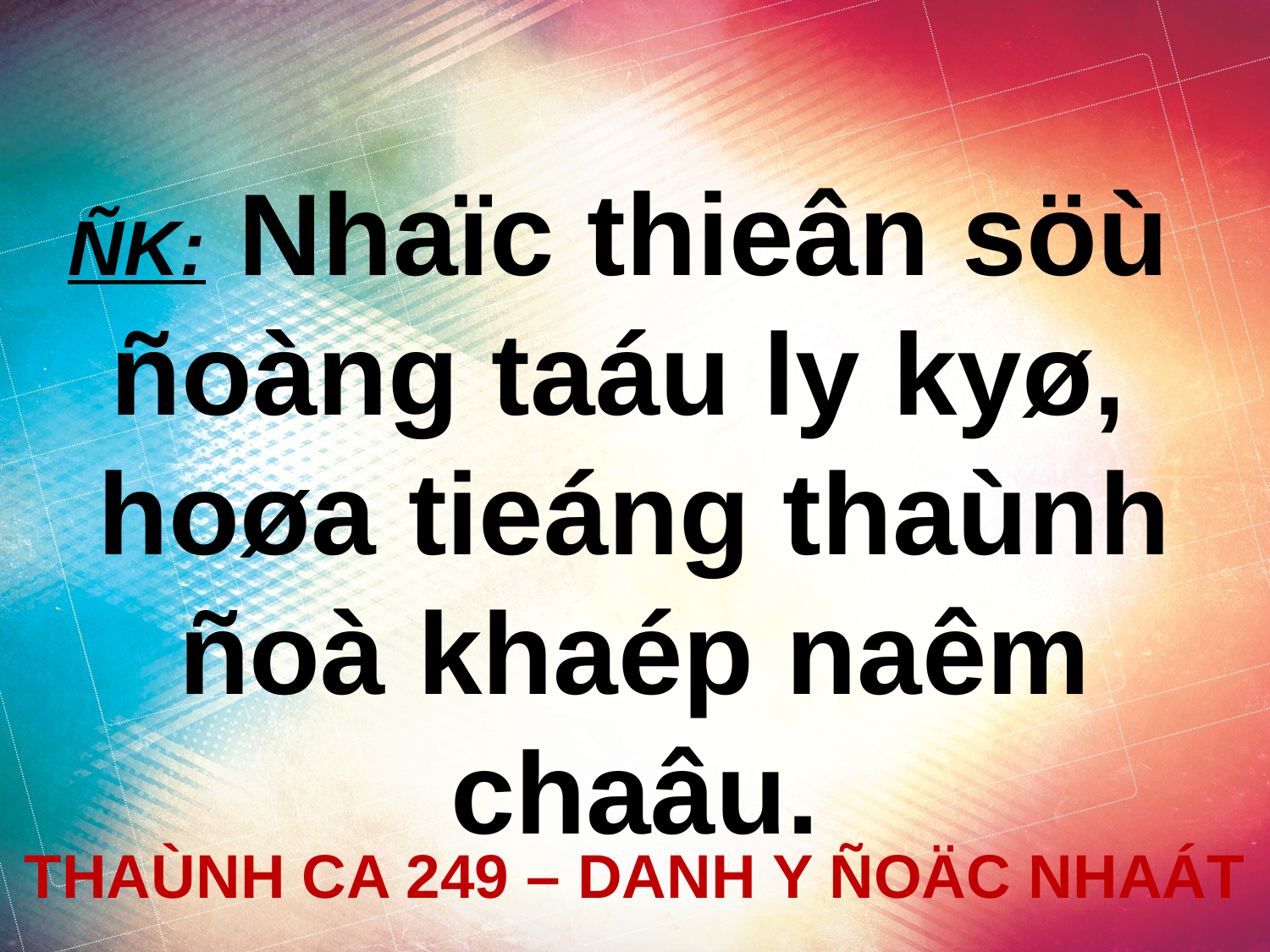

ÑK: Nhaïc thieân söù
ñoàng taáu ly kyø,
hoøa tieáng thaùnh ñoà khaép naêm chaâu.
THAÙNH CA 249 – DANH Y ÑOÄC NHAÁT